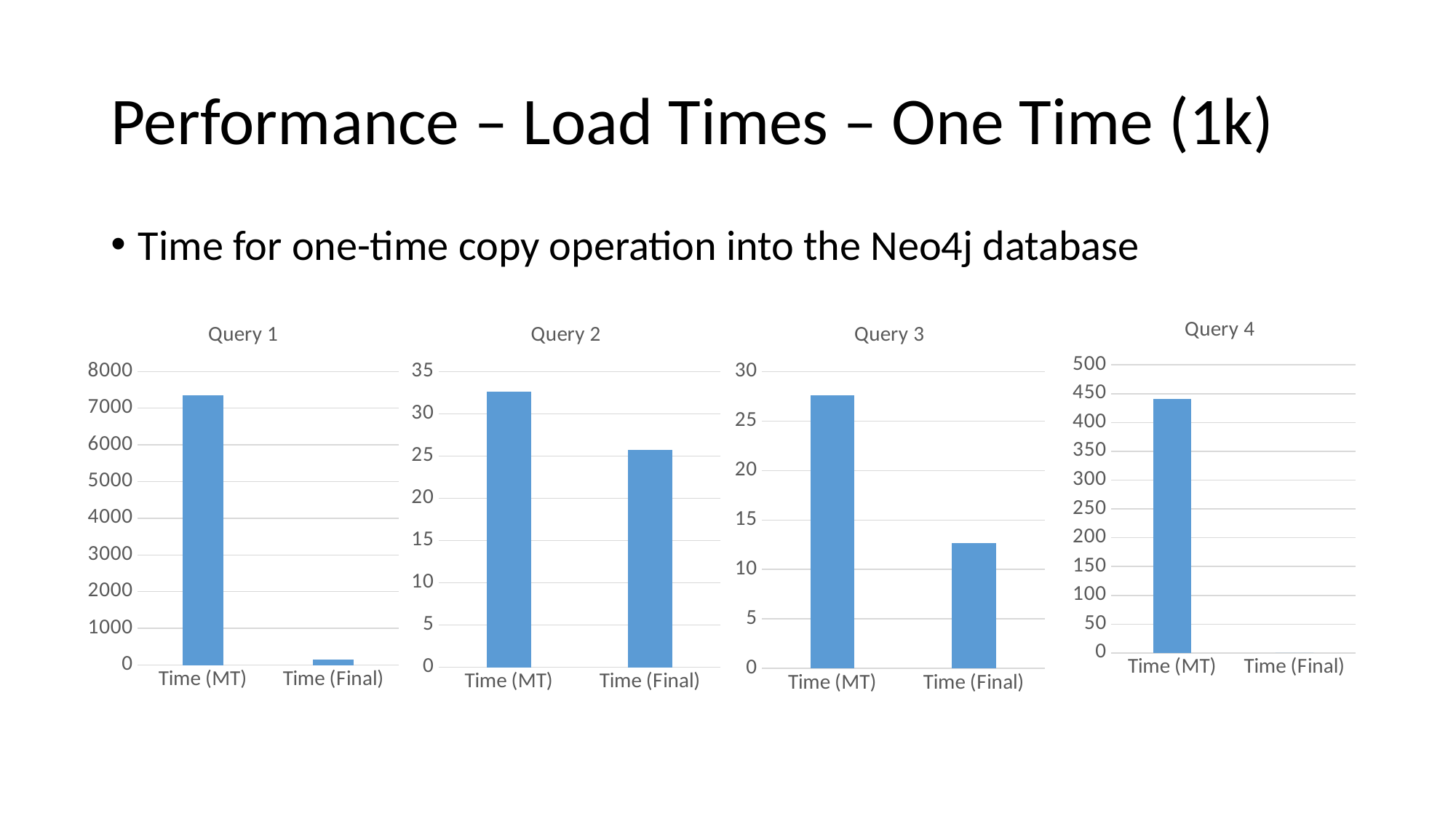

# Performance – Load Times – One Time (1k)
Time for one-time copy operation into the Neo4j database

### Chart:

| Category | Query 1 |
|---|---|
| Time (MT) | 7354.18300009 |
| Time (Final) | 143.176000118 |

### Chart:

| Category | Query 2 |
|---|---|
| Time (MT) | 32.6449999809 |
| Time (Final) | 25.7589998245 |

### Chart:

| Category | Query 3 |
|---|---|
| Time (MT) | 27.6159999371 |
| Time (Final) | 12.6790001392 |

### Chart:

| Category | Query 4 |
|---|---|
| Time (MT) | 440.994999886 |
| Time (Final) | 0.0 |